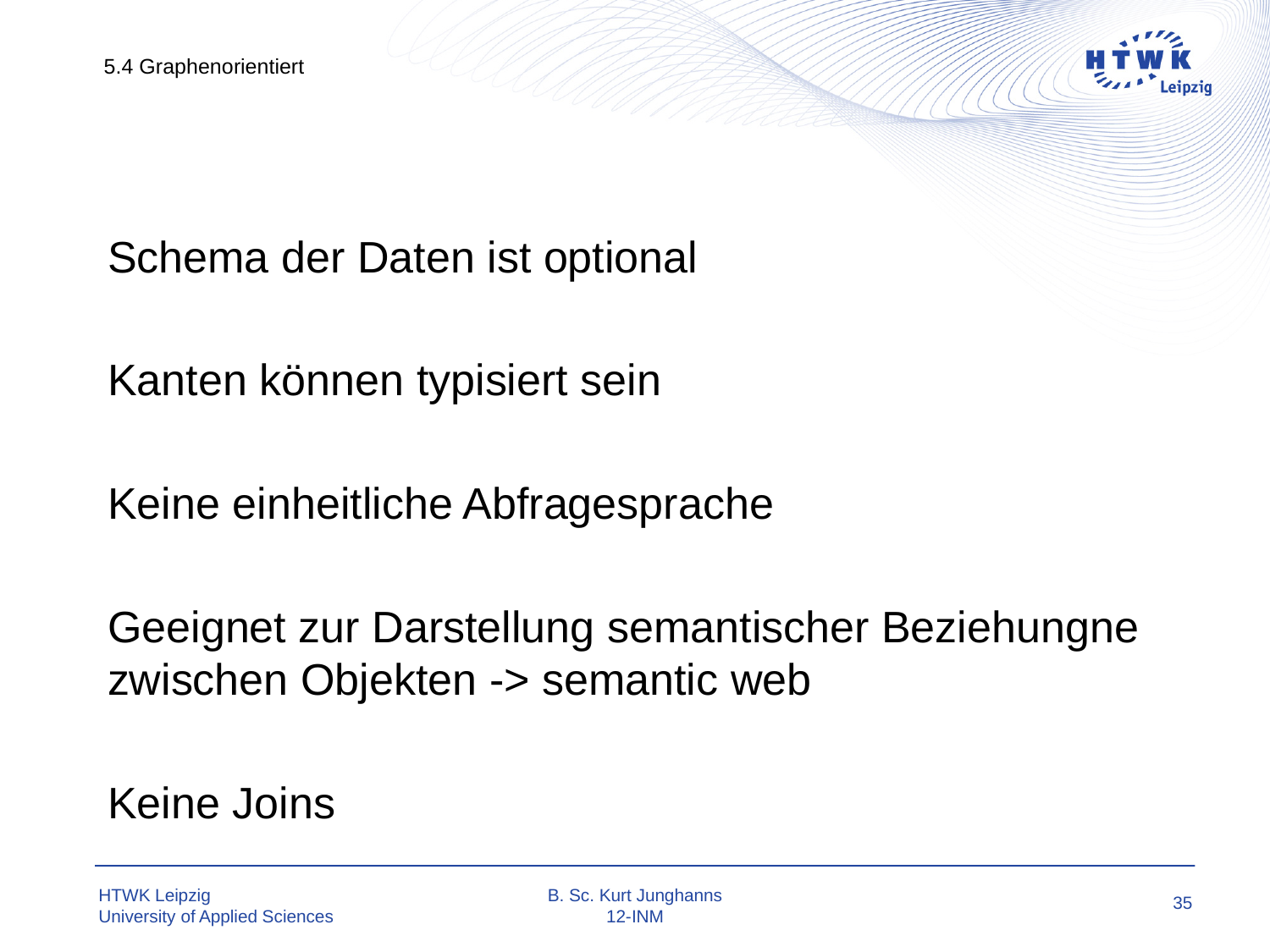

5.4 Graphenorientiert
#
Schema der Daten ist optional

Kanten können typisiert sein

Keine einheitliche Abfragesprache

Geeignet zur Darstellung semantischer Beziehungne zwischen Objekten -> semantic web

Keine Joins